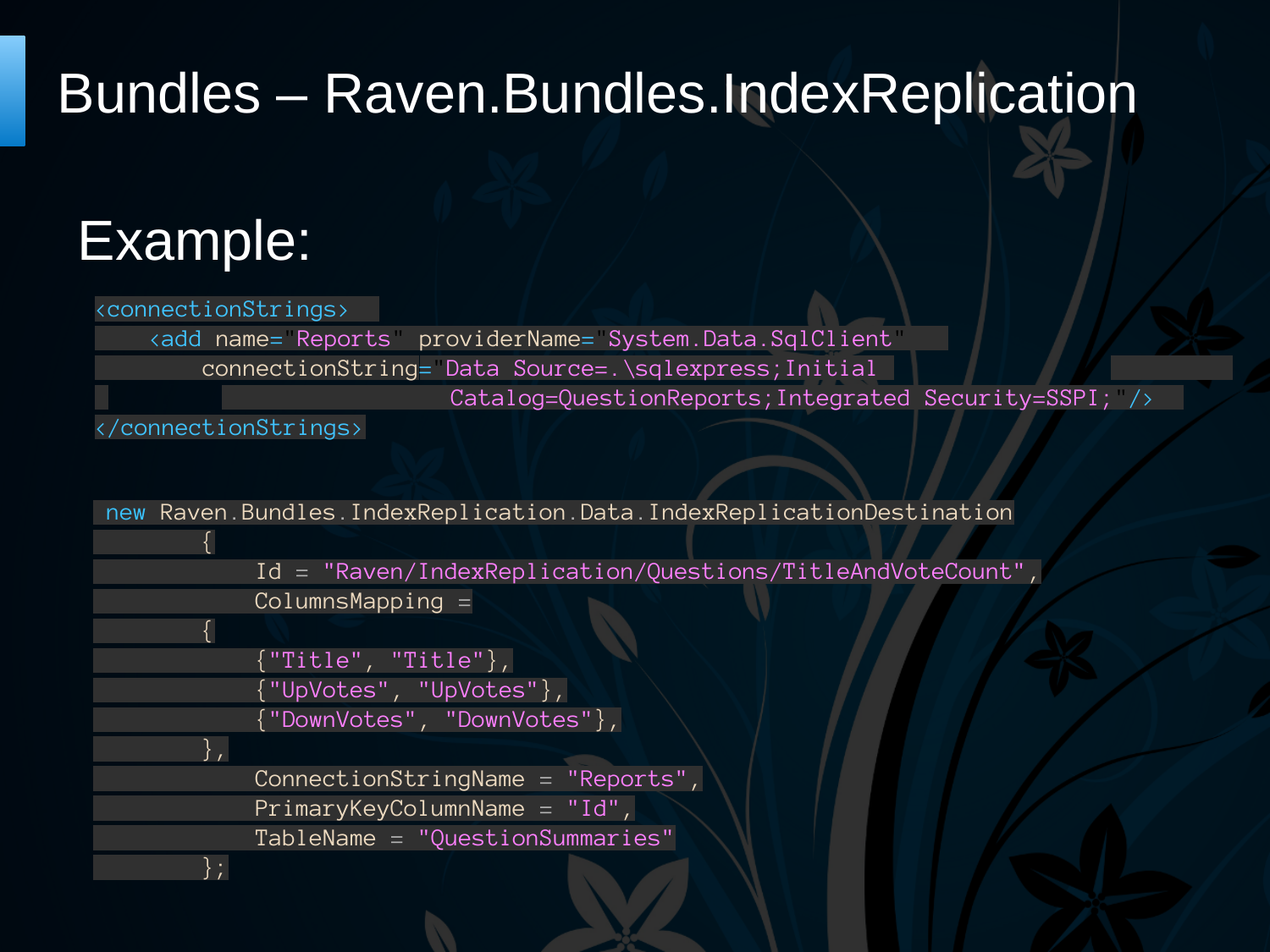

# Bundles – Raven.Bundles.IndexReplication
Example:

<connectionStrings>
    <add name="Reports" providerName="System.Data.SqlClient"
        connectionString="Data Source=.\sqlexpress;Initial 		           	                 Catalog=QuestionReports;Integrated Security=SSPI;"/>
</connectionStrings>
 new Raven.Bundles.IndexReplication.Data.IndexReplicationDestination
        {
            Id = "Raven/IndexReplication/Questions/TitleAndVoteCount",
            ColumnsMapping =
        {
            {"Title", "Title"},
            {"UpVotes", "UpVotes"},
            {"DownVotes", "DownVotes"},
        },
            ConnectionStringName = "Reports",
            PrimaryKeyColumnName = "Id",
            TableName = "QuestionSummaries"
        };